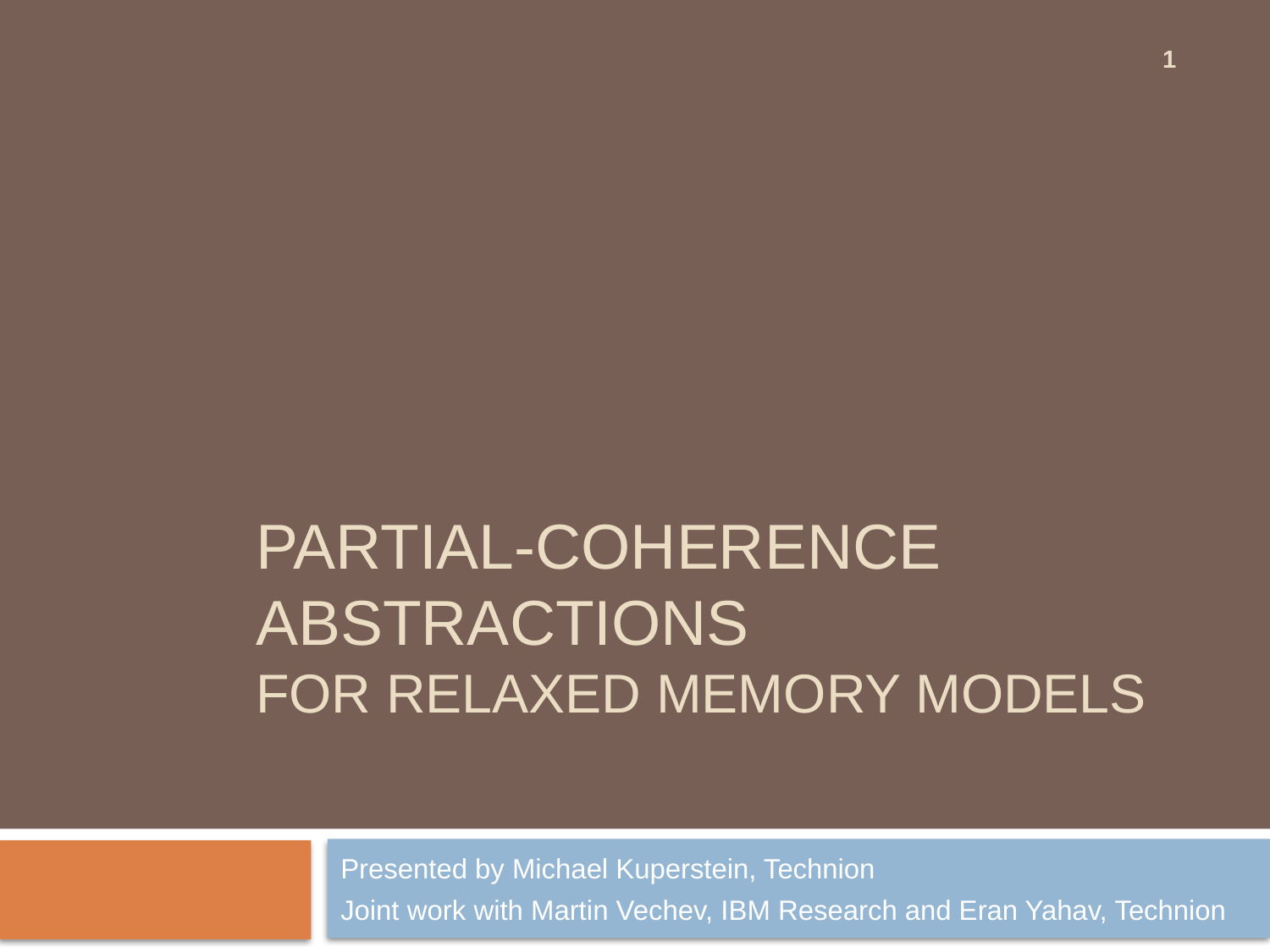

1
# Partial-coherence abstractions for relaxed memory models
Presented by Michael Kuperstein, Technion
Joint work with Martin Vechev, IBM Research and Eran Yahav, Technion